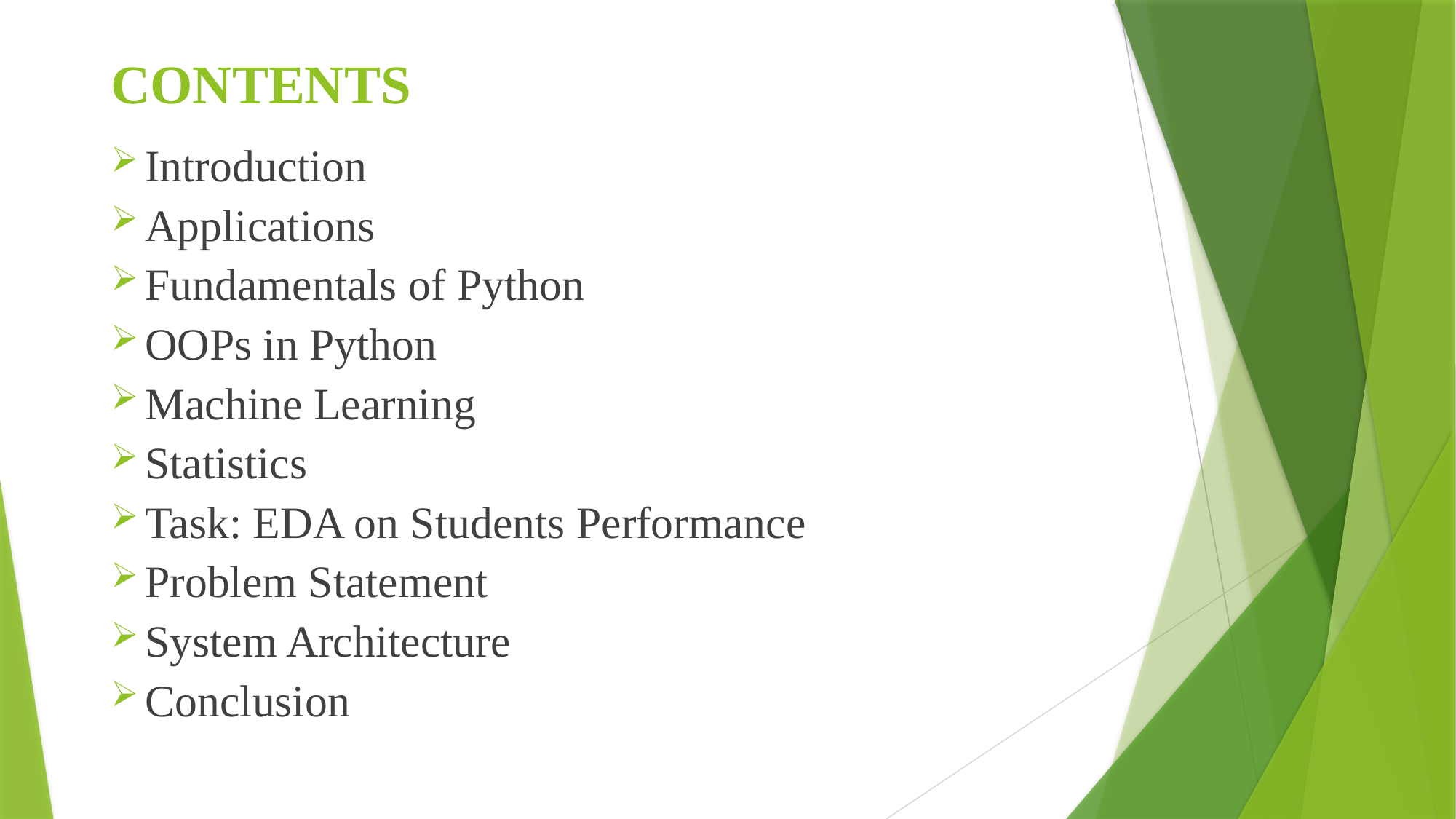

# CONTENTS
Introduction
Applications
Fundamentals of Python
OOPs in Python
Machine Learning
Statistics
Task: EDA on Students Performance
Problem Statement
System Architecture
Conclusion